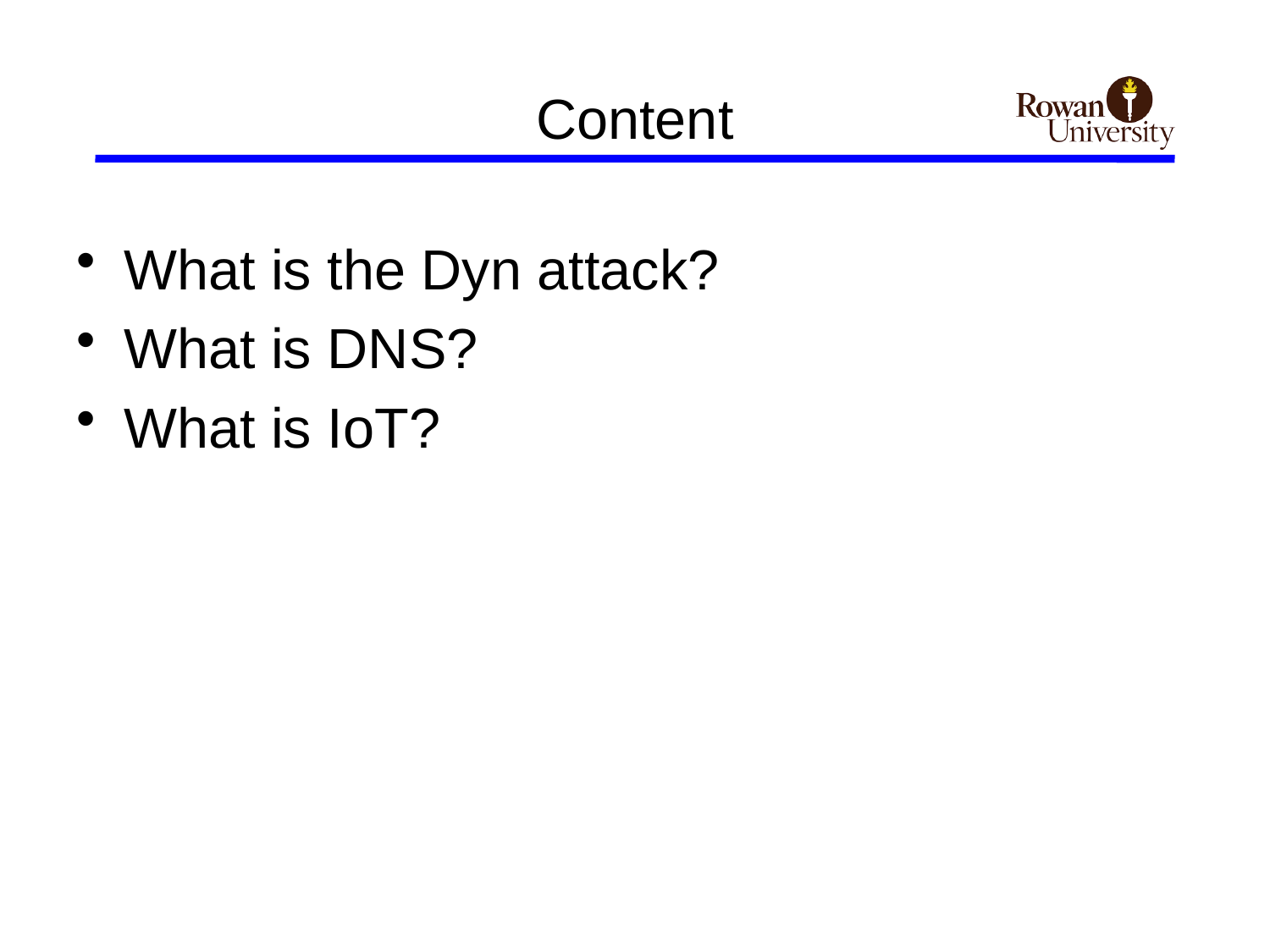

# Content
What is the Dyn attack?
What is DNS?
What is IoT?